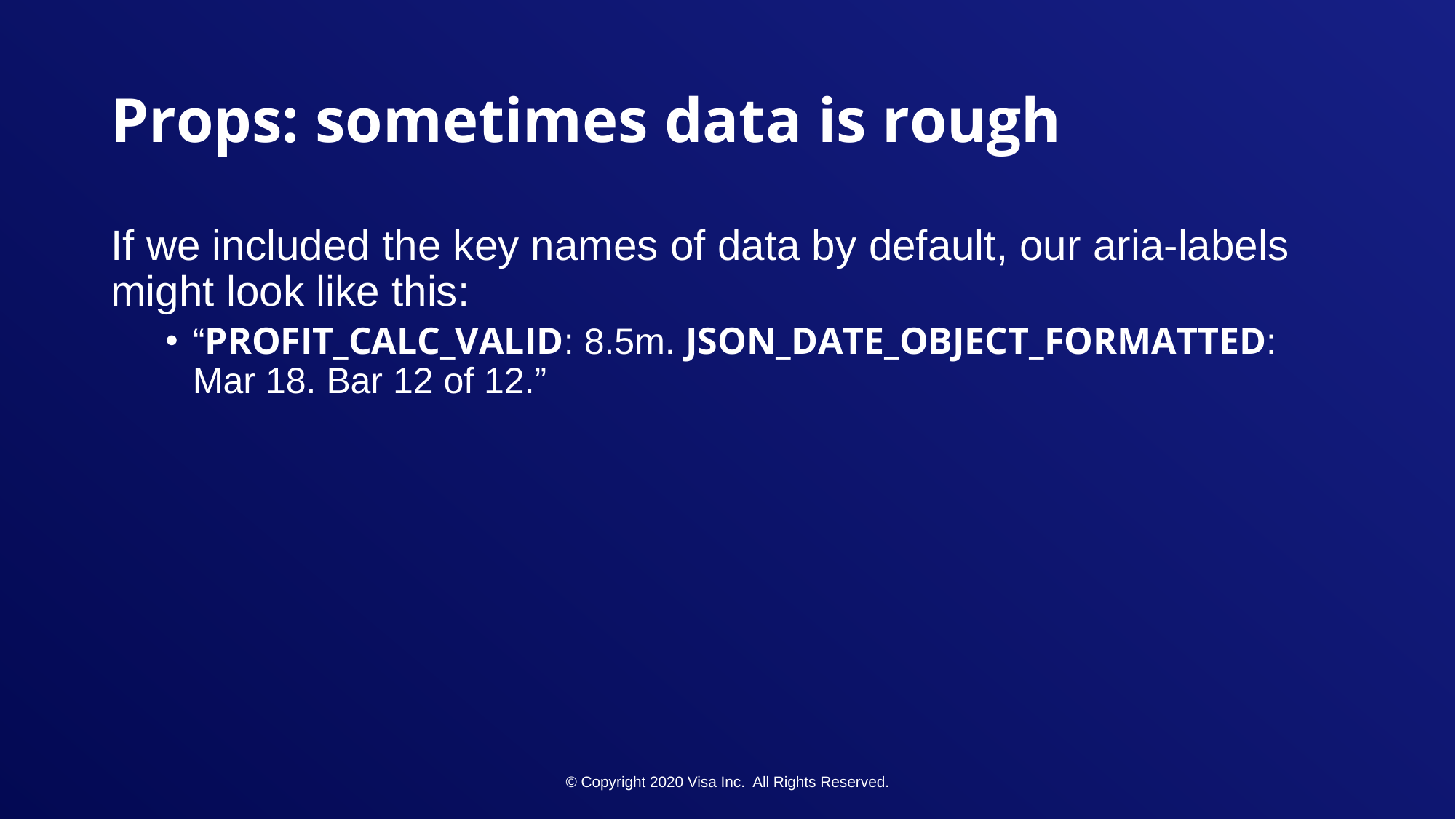

# Props: sometimes data is rough
If we included the key names of data by default, our aria-labels might look like this:
“PROFIT_CALC_VALID: 8.5m. JSON_DATE_OBJECT_FORMATTED: Mar 18. Bar 12 of 12.”
© Copyright 2020 Visa Inc.  All Rights Reserved.